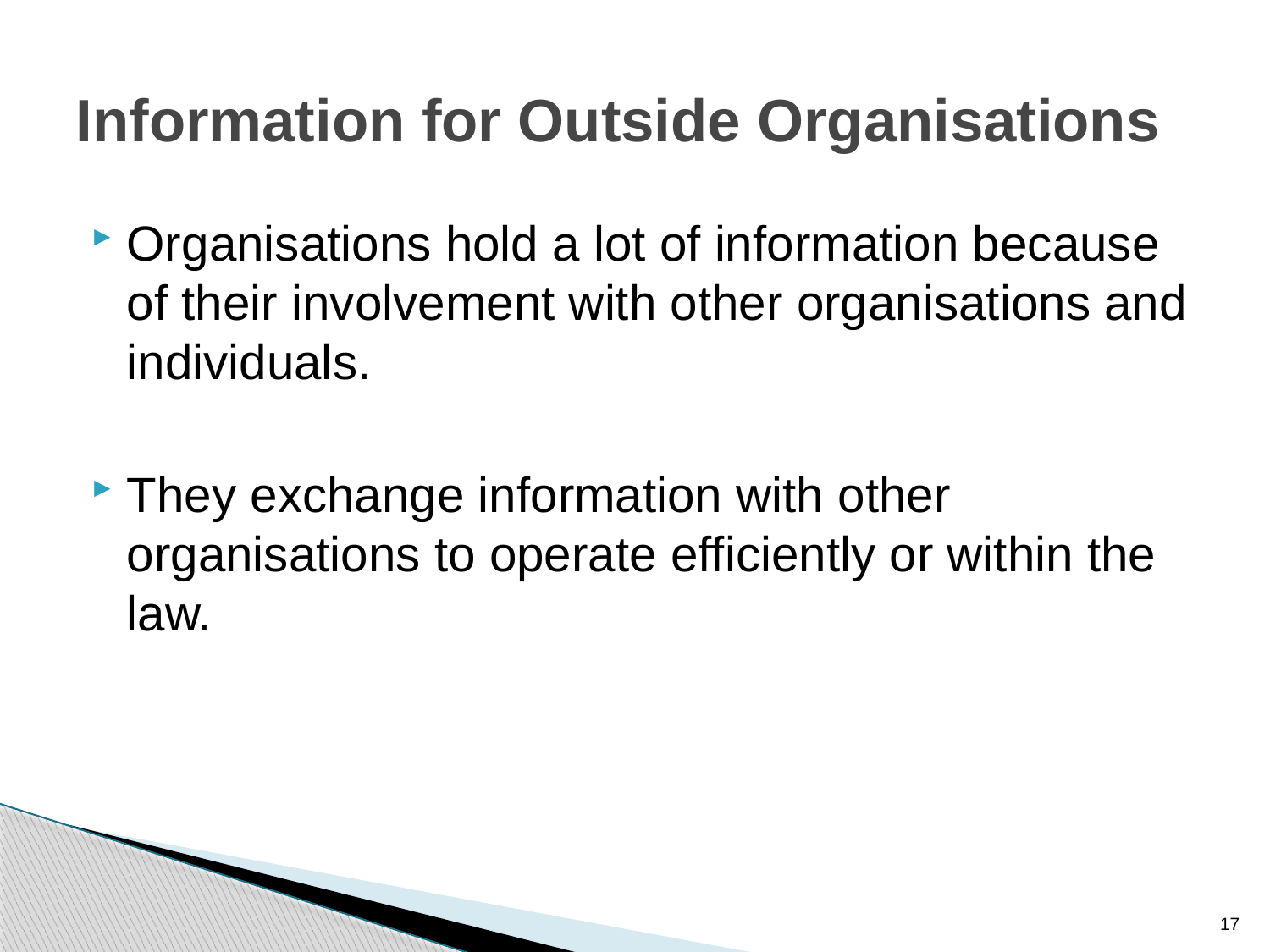

# Information for Outside Organisations
Organisations hold a lot of information because of their involvement with other organisations and individuals.

They exchange information with other organisations to operate efficiently or within the law.
17